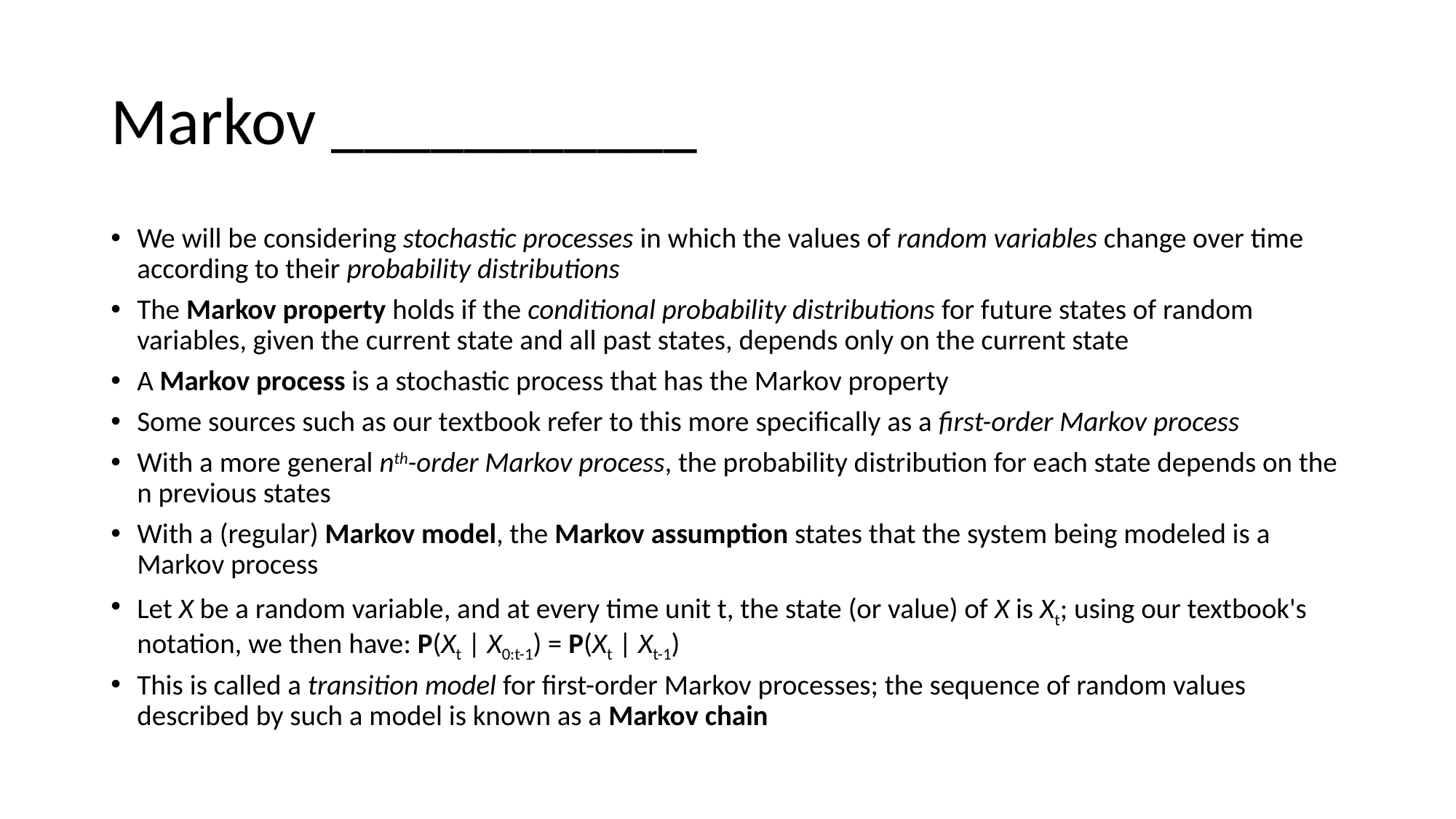

# Markov ___________
We will be considering stochastic processes in which the values of random variables change over time according to their probability distributions
The Markov property holds if the conditional probability distributions for future states of random variables, given the current state and all past states, depends only on the current state
A Markov process is a stochastic process that has the Markov property
Some sources such as our textbook refer to this more specifically as a first-order Markov process
With a more general nth-order Markov process, the probability distribution for each state depends on the n previous states
With a (regular) Markov model, the Markov assumption states that the system being modeled is a Markov process
Let X be a random variable, and at every time unit t, the state (or value) of X is Xt; using our textbook's notation, we then have: P(Xt | X0:t-1) = P(Xt | Xt-1)
This is called a transition model for first-order Markov processes; the sequence of random values described by such a model is known as a Markov chain